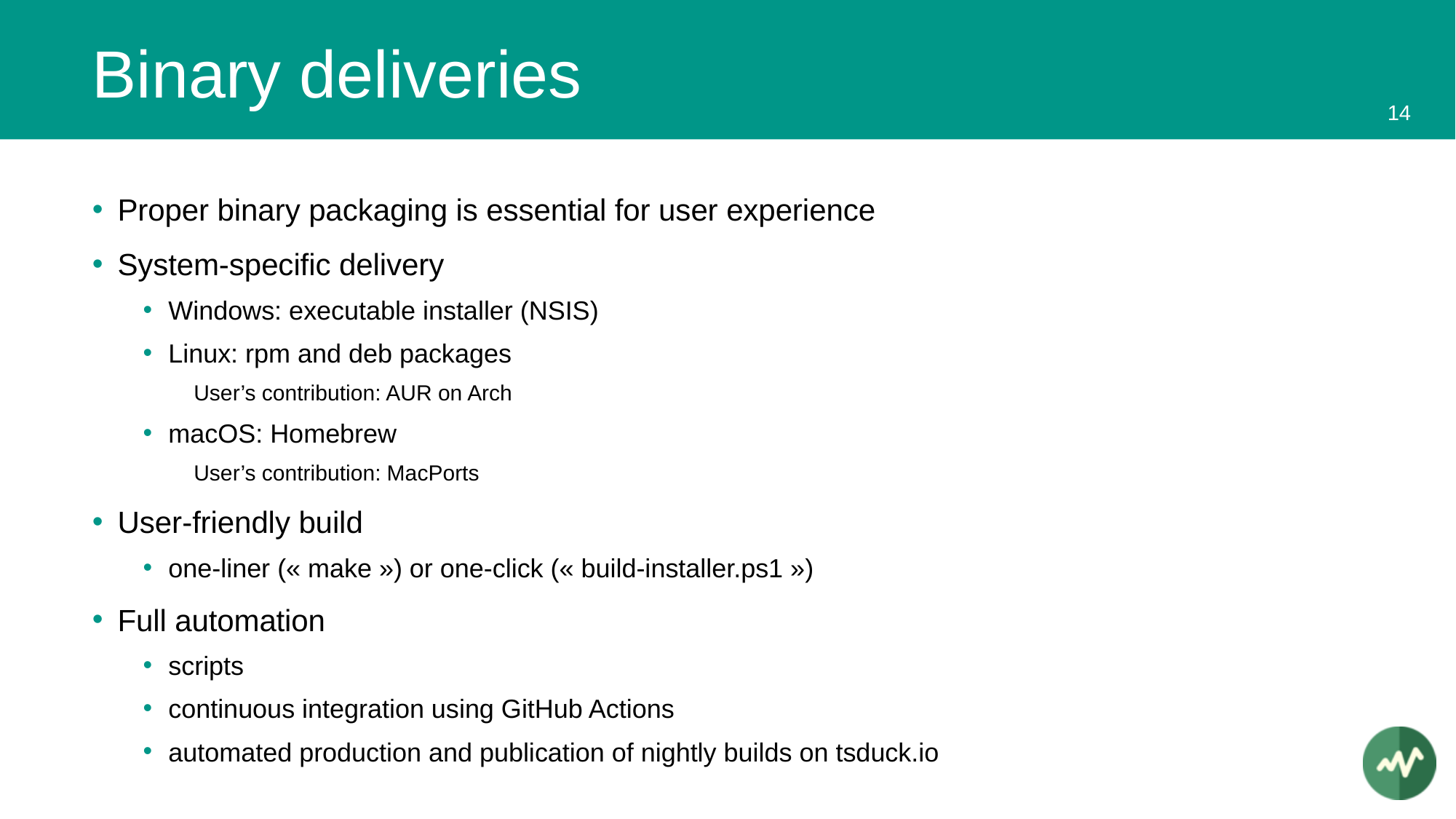

# Binary deliveries
Proper binary packaging is essential for user experience
System-specific delivery
Windows: executable installer (NSIS)
Linux: rpm and deb packages
User’s contribution: AUR on Arch
macOS: Homebrew
User’s contribution: MacPorts
User-friendly build
one-liner (« make ») or one-click (« build-installer.ps1 »)
Full automation
scripts
continuous integration using GitHub Actions
automated production and publication of nightly builds on tsduck.io